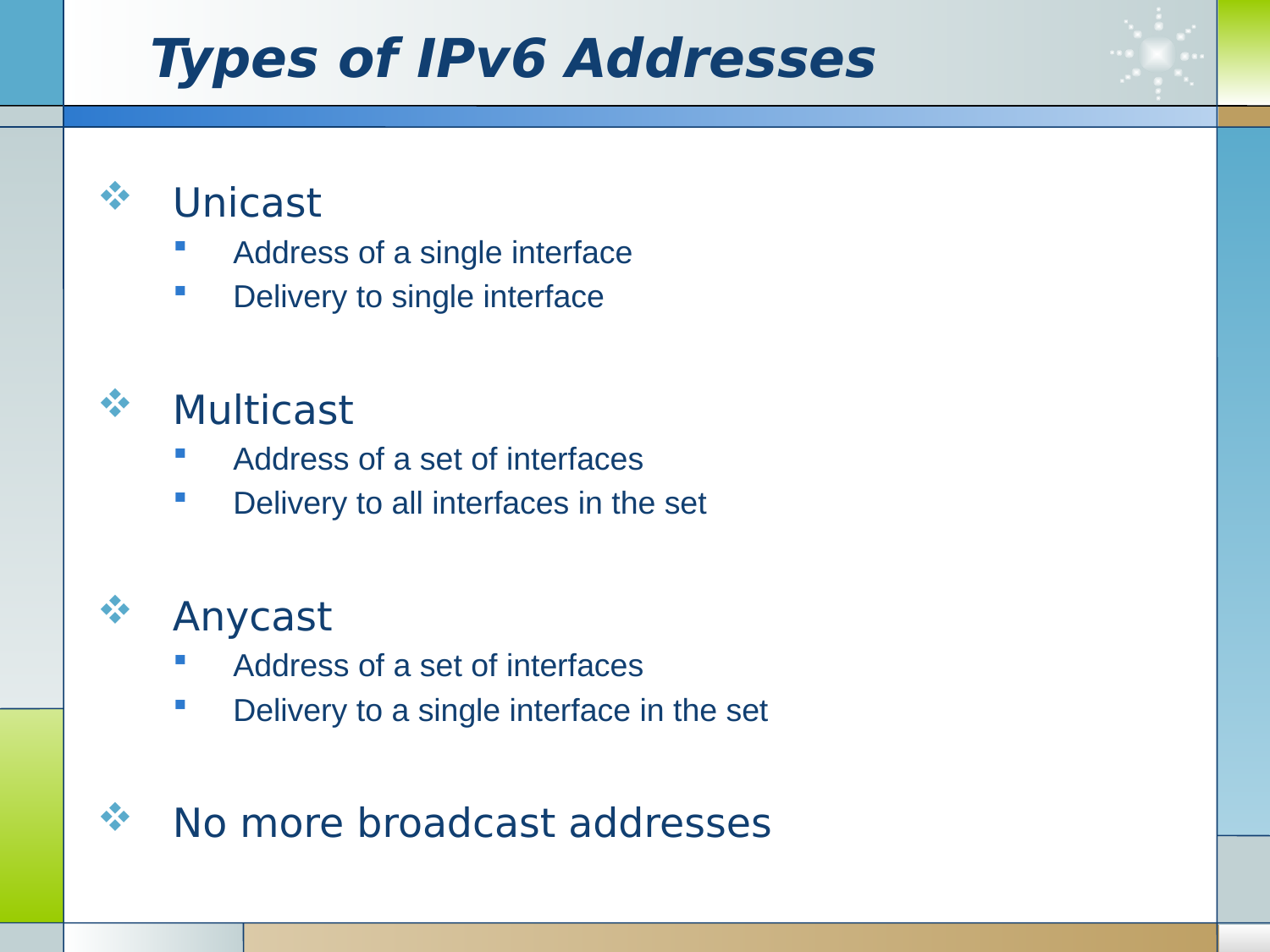

# Types of IPv6 Addresses
Unicast
Address of a single interface
Delivery to single interface

Multicast
Address of a set of interfaces
Delivery to all interfaces in the set

Anycast
Address of a set of interfaces
Delivery to a single interface in the set

No more broadcast addresses